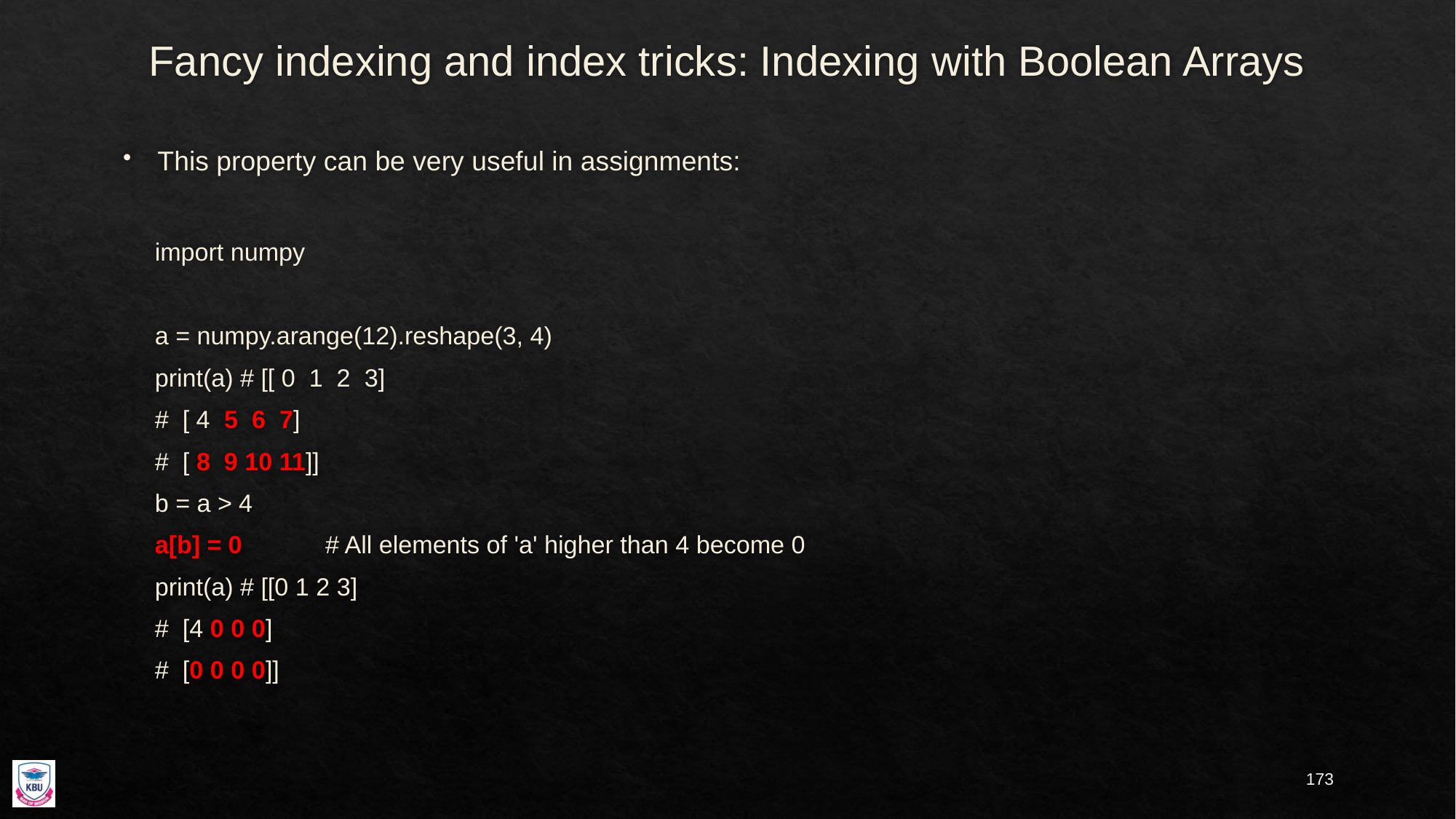

# Fancy indexing and index tricks: Indexing with Boolean Arrays
This property can be very useful in assignments:

import numpy

a = numpy.arange(12).reshape(3, 4)
print(a)	# [[ 0  1  2  3]
			#  [ 4  5  6  7]
			#  [ 8  9 10 11]]
b = a > 4
a[b] = 0 	# All elements of 'a' higher than 4 become 0
print(a)	# [[0 1 2 3]
			#  [4 0 0 0]
			#  [0 0 0 0]]
173